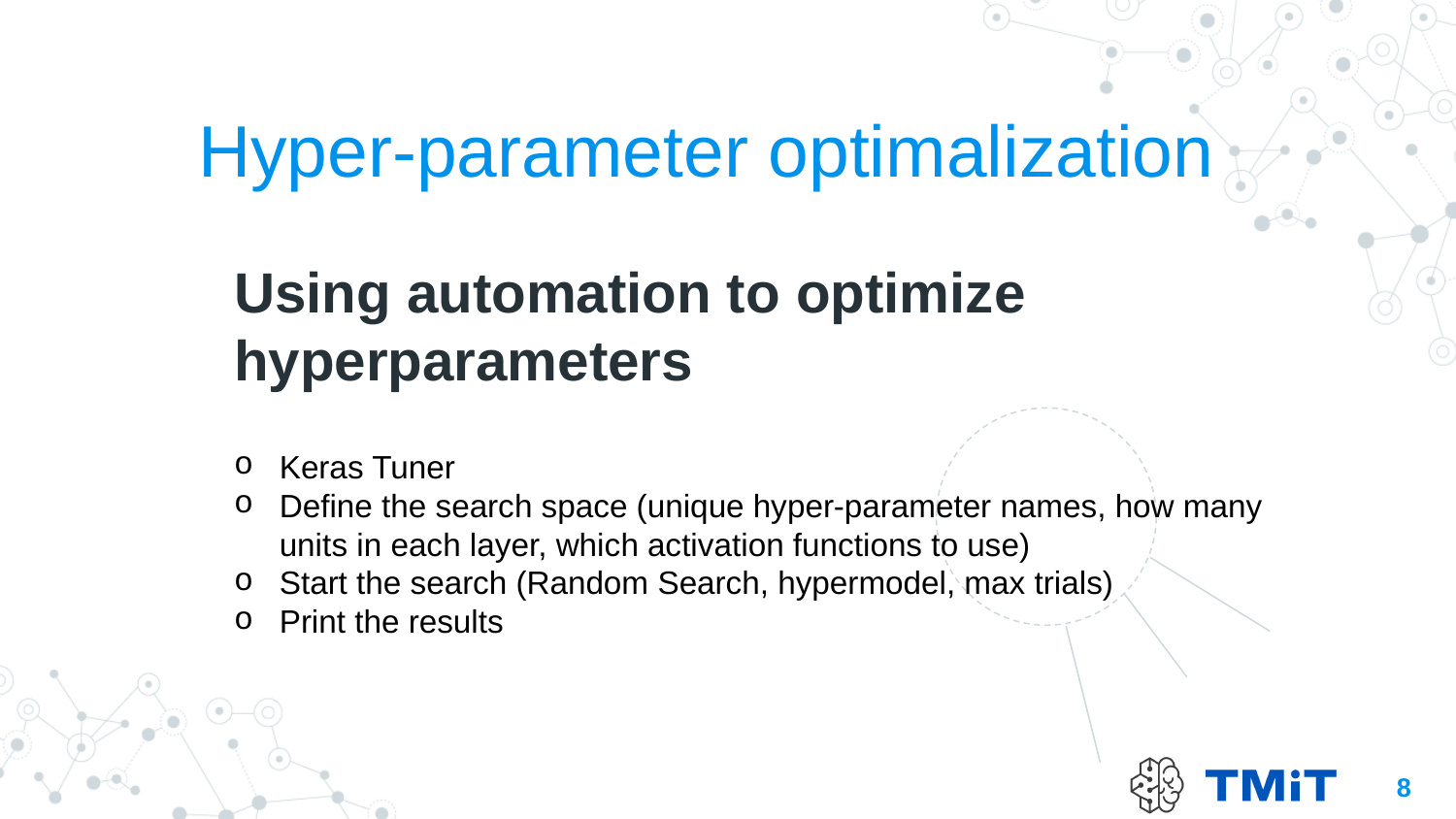

Hyper-parameter optimalization
Using automation to optimize hyperparameters

Keras Tuner
Define the search space (unique hyper-parameter names, how many units in each layer, which activation functions to use)
Start the search (Random Search, hypermodel, max trials)
Print the results
8